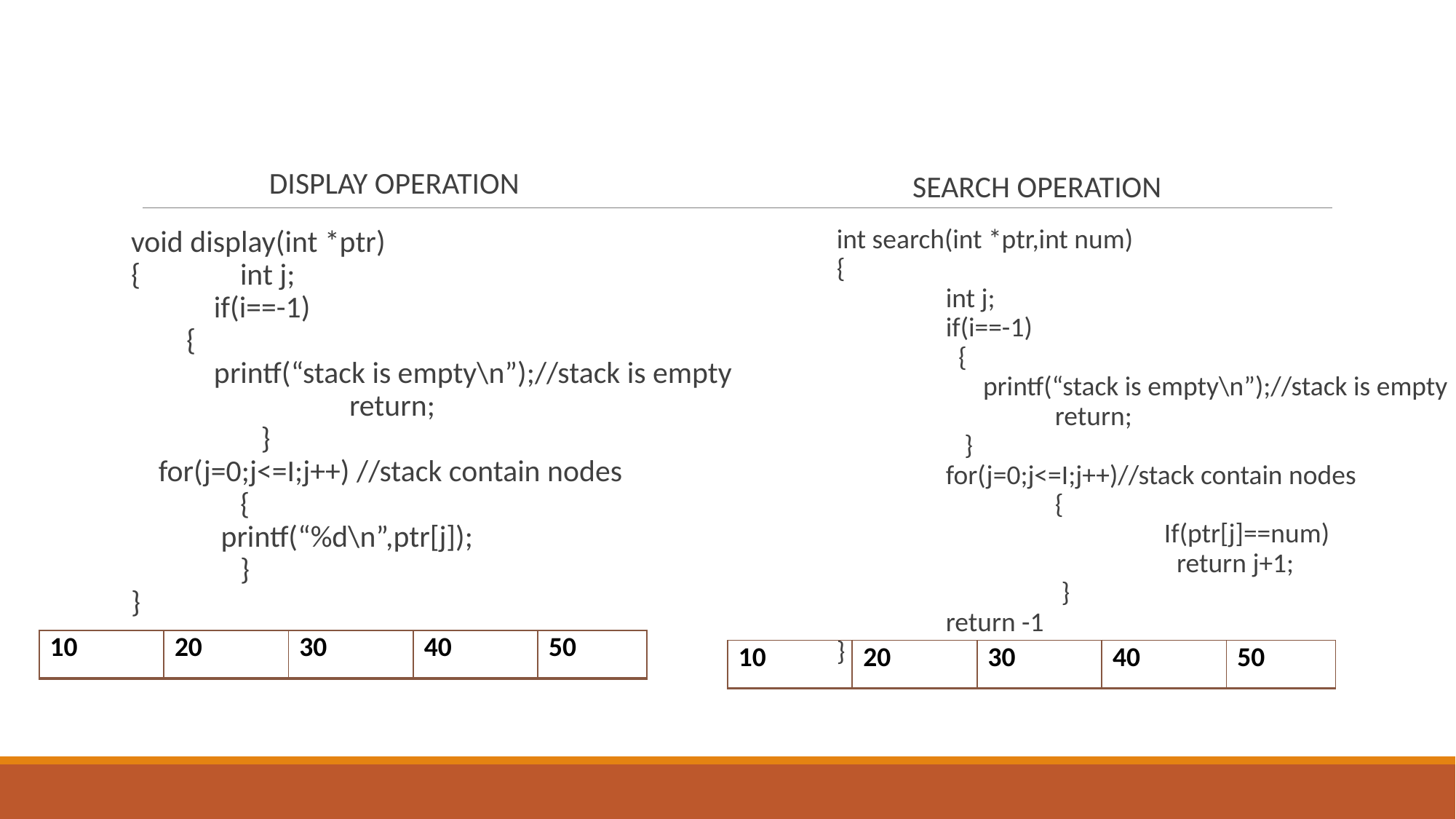

DISPLAY OPERATION
SEARCH OPERATION
int search(int *ptr,int num)
{
	int j;
	if(i==-1)
	  {
	      printf(“stack is empty\n”);//stack is empty
		return;
	   }
    	for(j=0;j<=I;j++)//stack contain nodes
		{
			If(ptr[j]==num)
			  return j+1;
		 }
	return -1
}
void display(int *ptr)
{	int j;
            if(i==-1)
        {
            printf(“stack is empty\n”);//stack is empty
		return;
	   }
    for(j=0;j<=I;j++) //stack contain nodes
	{
             printf(“%d\n”,ptr[j]);
	}
}
| 10 | 20 | 30 | 40 | 50 |
| --- | --- | --- | --- | --- |
| 10 | 20 | 30 | 40 | 50 |
| --- | --- | --- | --- | --- |